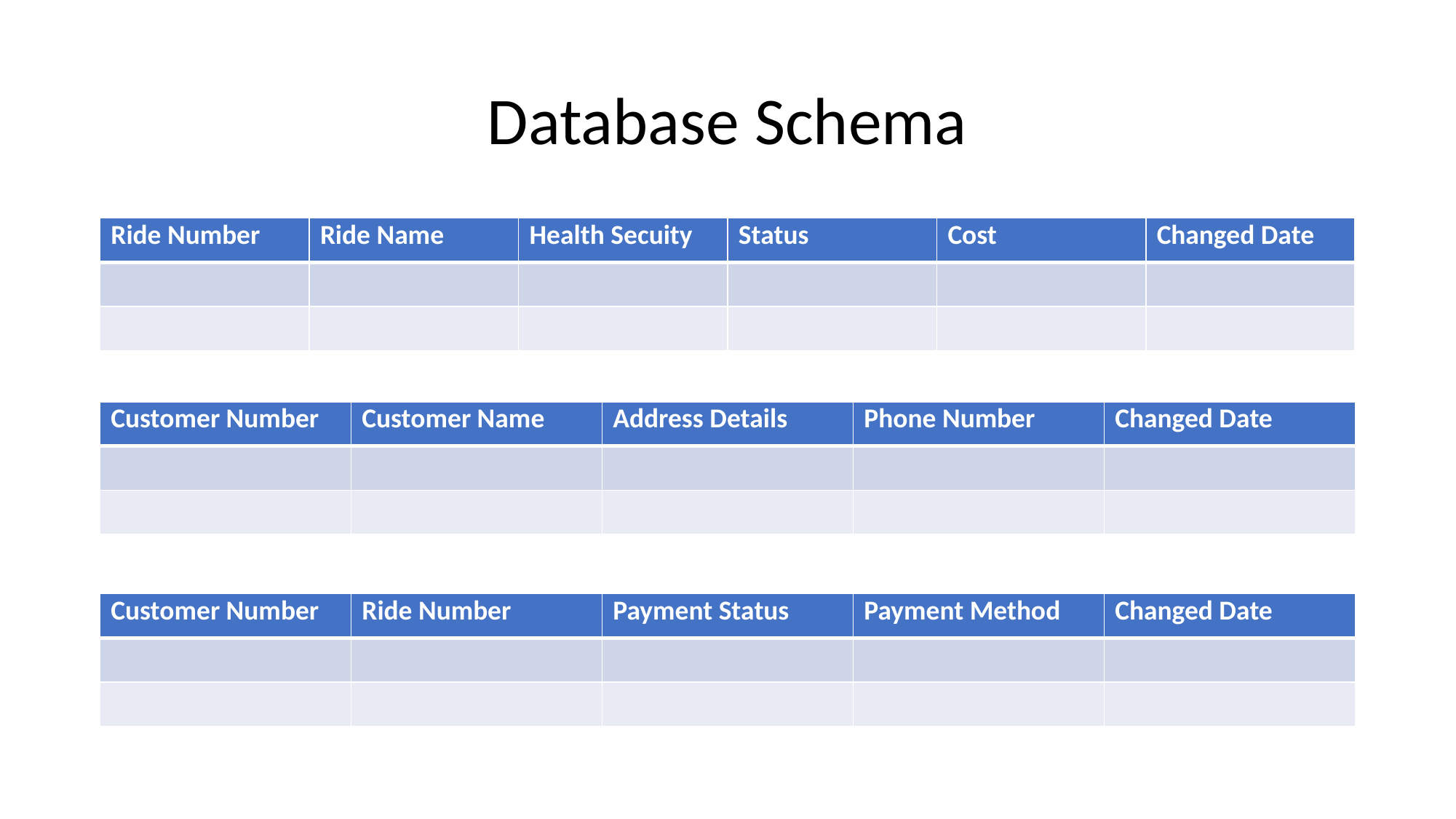

# Database Schema
| Ride Number | Ride Name | Health Secuity | Status | Cost | Changed Date |
| --- | --- | --- | --- | --- | --- |
|  |  |  |  |  |  |
|  |  |  |  |  |  |
| Customer Number | Customer Name | Address Details | Phone Number | Changed Date |
| --- | --- | --- | --- | --- |
|  |  |  |  |  |
|  |  |  |  |  |
| Customer Number | Ride Number | Payment Status | Payment Method | Changed Date |
| --- | --- | --- | --- | --- |
|  |  |  |  |  |
|  |  |  |  |  |